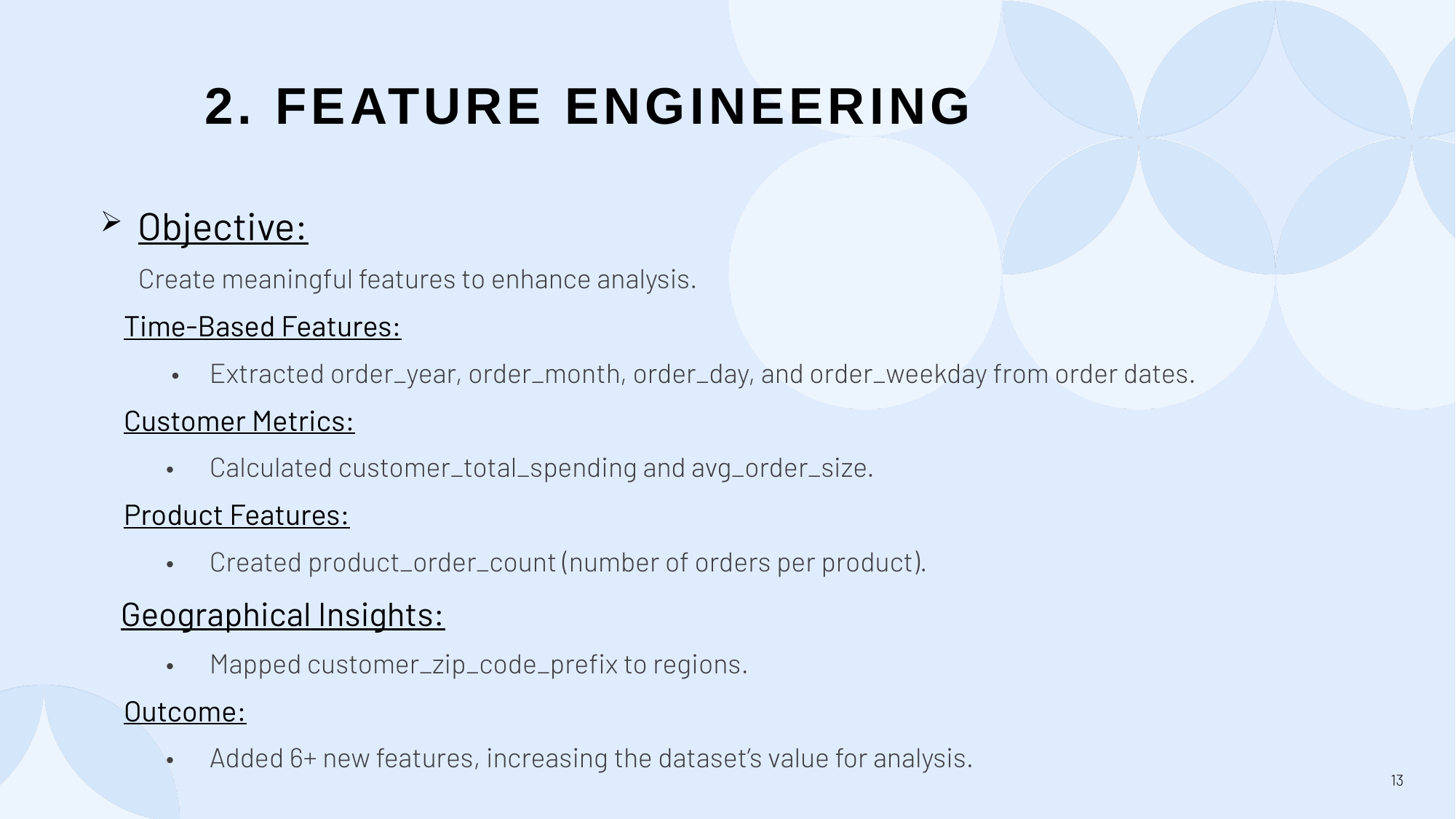

# 2. Feature Engineering
Objective:
         Create meaningful features to enhance analysis.
    Time-Based Features:
             •	Extracted order_year, order_month, order_day, and order_weekday from order dates.
    Customer Metrics:
            •	Calculated customer_total_spending and avg_order_size.
    Product Features:
            •	Created product_order_count (number of orders per product).
   Geographical Insights:
            •	Mapped customer_zip_code_prefix to regions.
    Outcome:
            •	Added 6+ new features, increasing the dataset’s value for analysis.
13